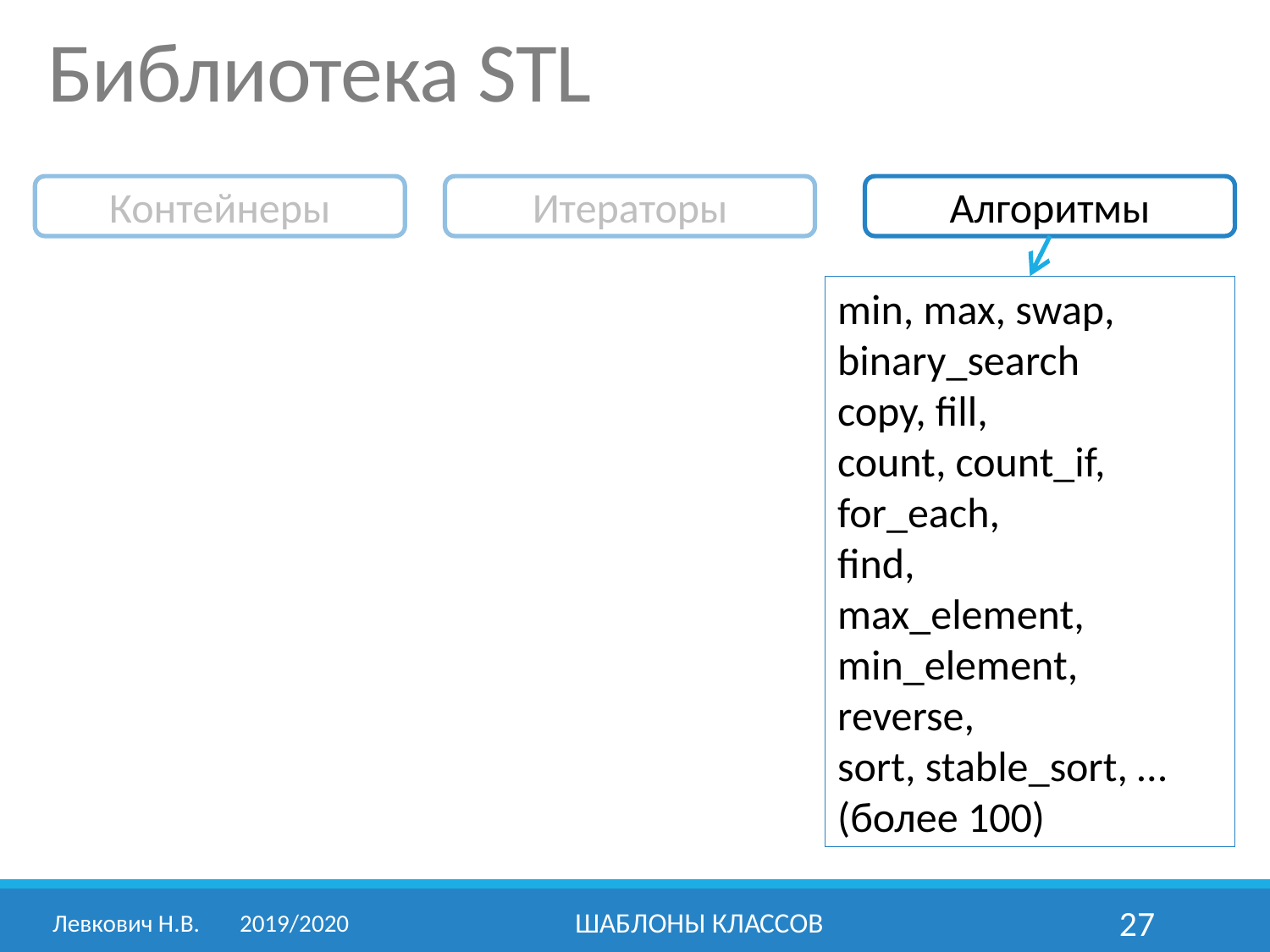

Библиотека STL
Контейнеры
Итераторы
Алгоритмы
min, max, swap,
binary_search
copy, fill,
count, count_if,
for_each,
find,
max_element, min_element,
reverse,
sort, stable_sort, …
(более 100)
Левкович Н.В. 	2019/2020
Шаблоны классов
27